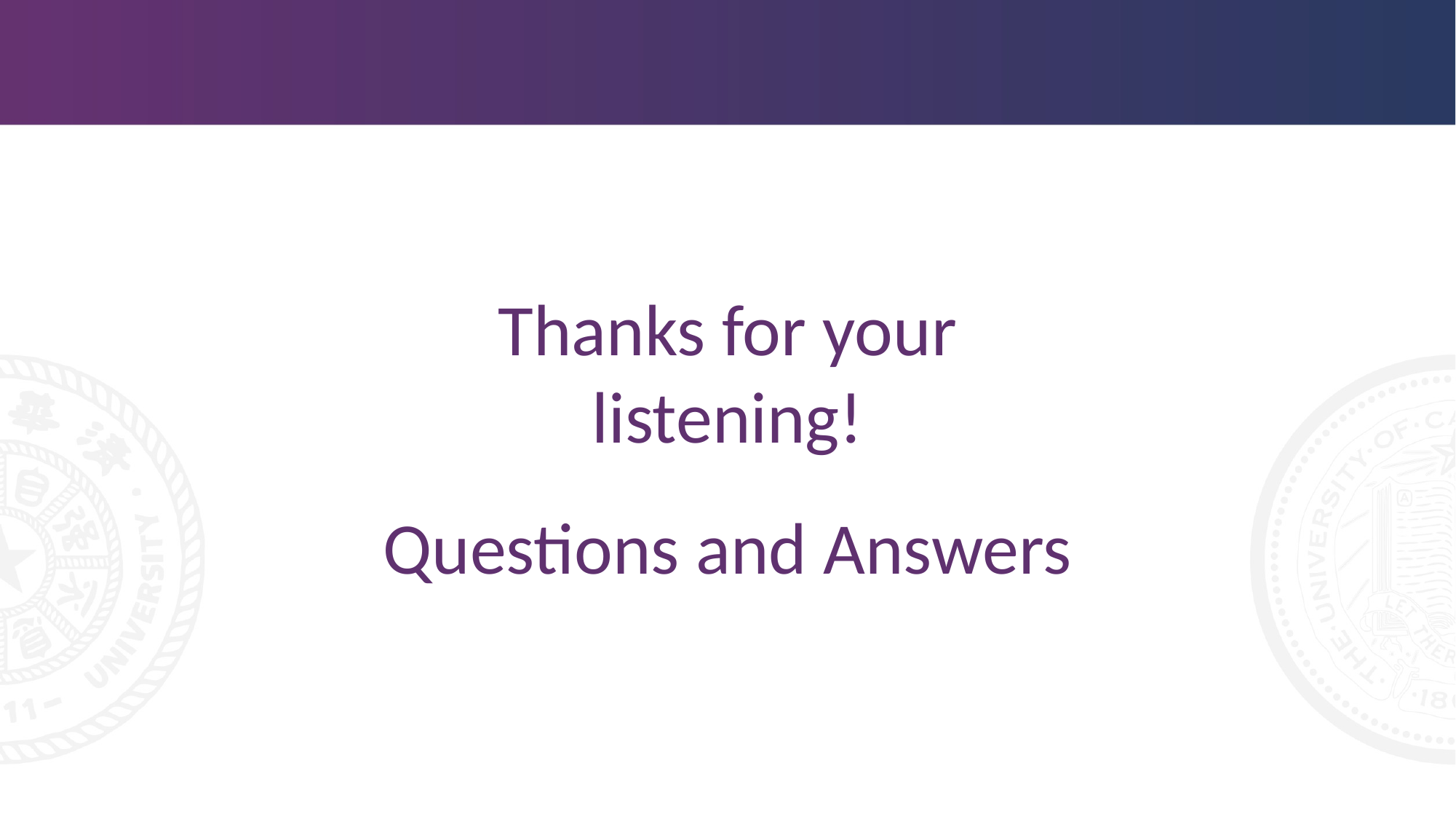

Thanks for your listening!

Questions and Answers